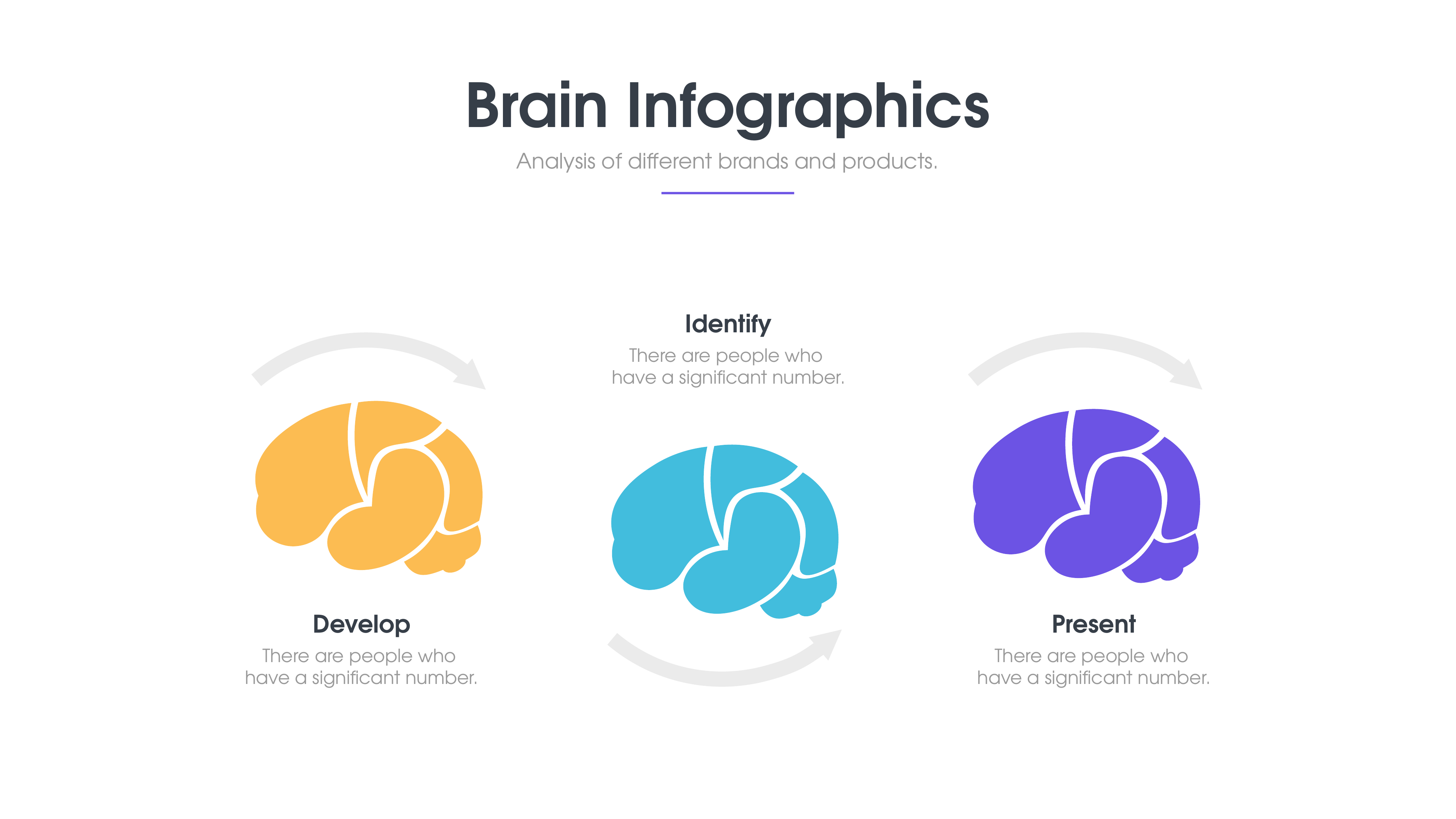

Brain Infographics
Analysis of different brands and products.

Identify

There are people who
have a significant number.

Develop
Present
There are people who
have a significant number.
There are people who
have a significant number.